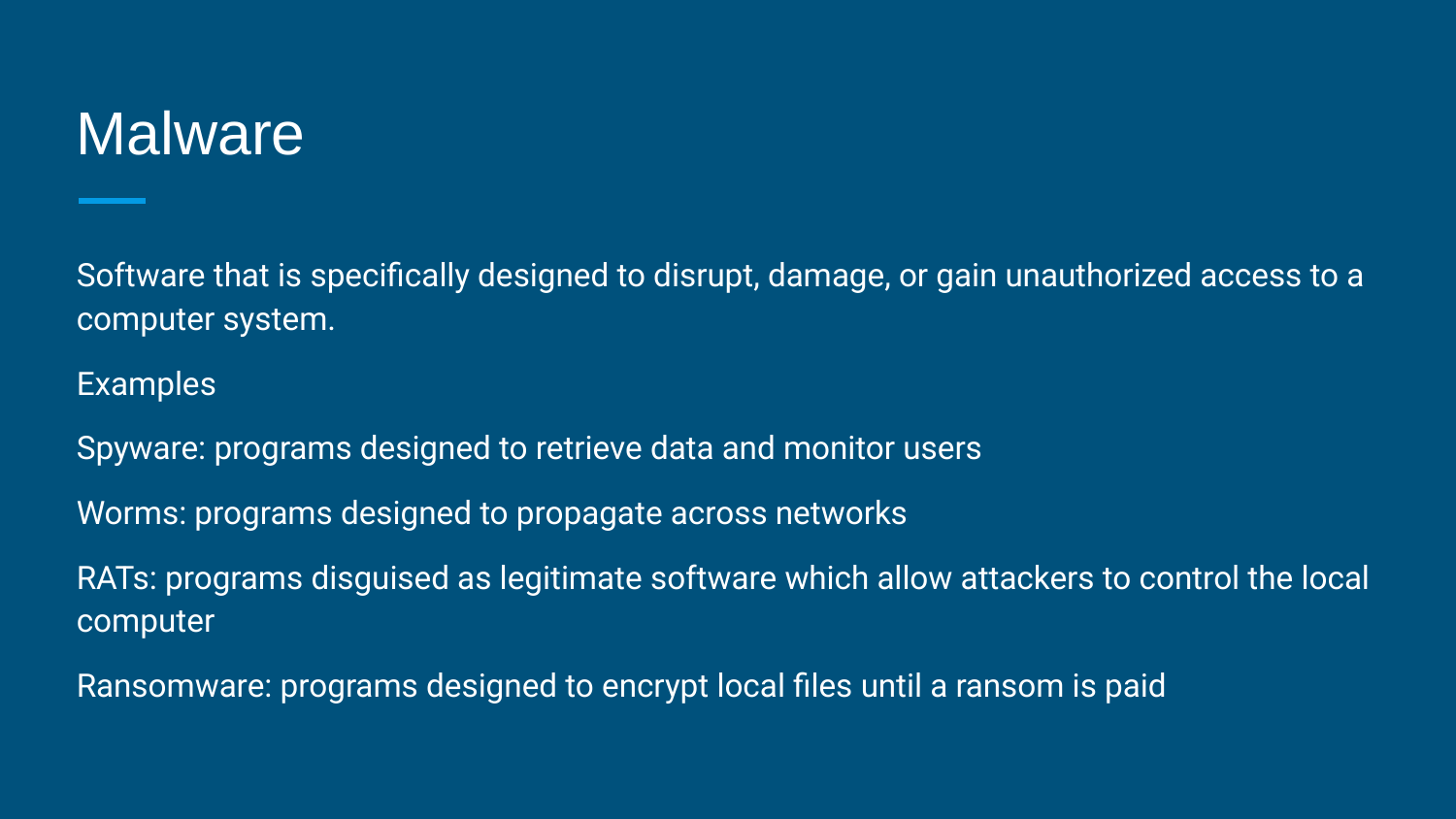

# Malware
Software that is specifically designed to disrupt, damage, or gain unauthorized access to a computer system.
Examples
Spyware: programs designed to retrieve data and monitor users
Worms: programs designed to propagate across networks
RATs: programs disguised as legitimate software which allow attackers to control the local computer
Ransomware: programs designed to encrypt local files until a ransom is paid